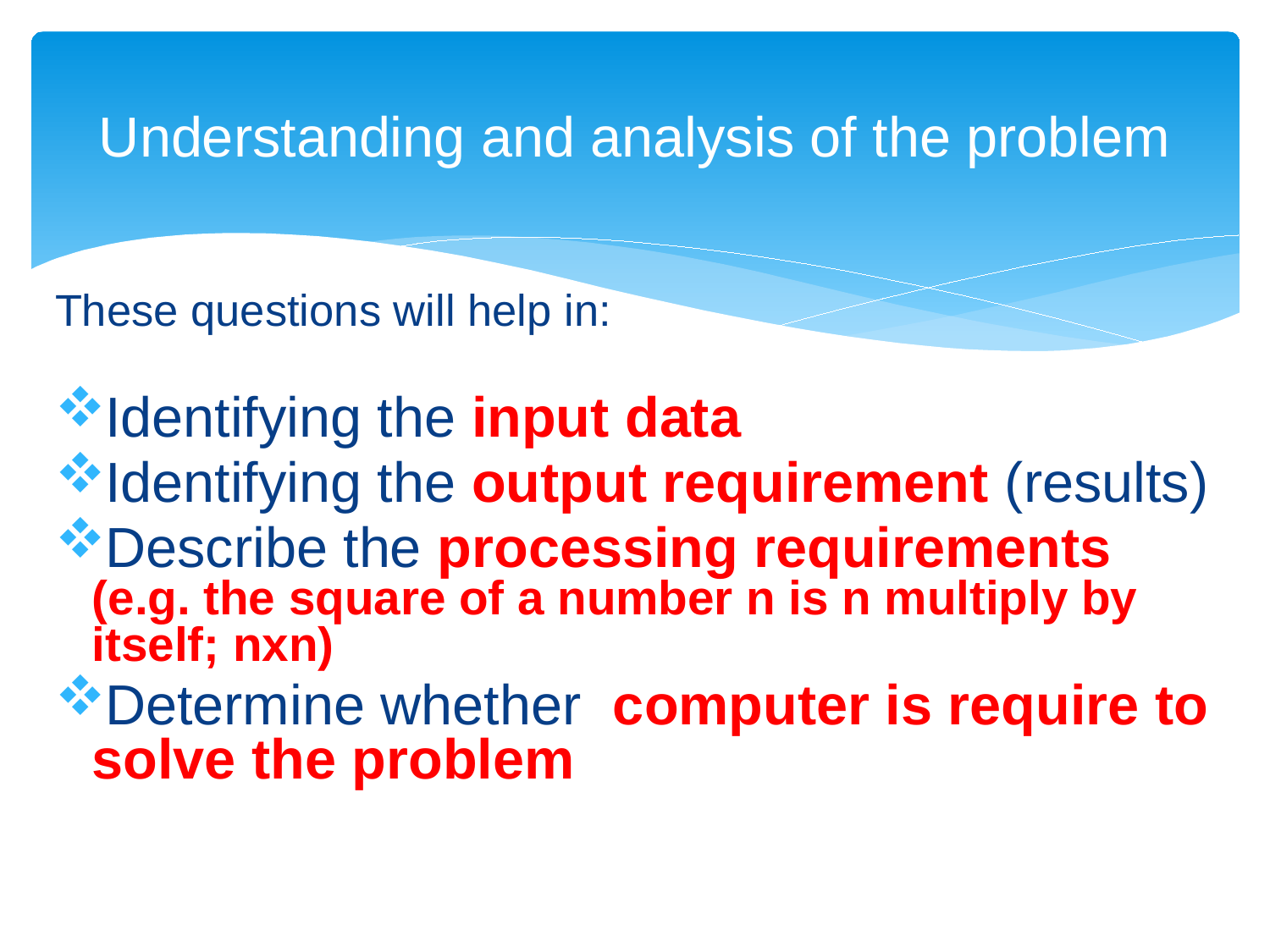

# Understanding and analysis of the problem
These questions will help in:

Identifying the input data
Identifying the output requirement (results)
Describe the processing requirements (e.g. the square of a number n is n multiply by itself; nxn)
Determine whether  computer is require to solve the problem